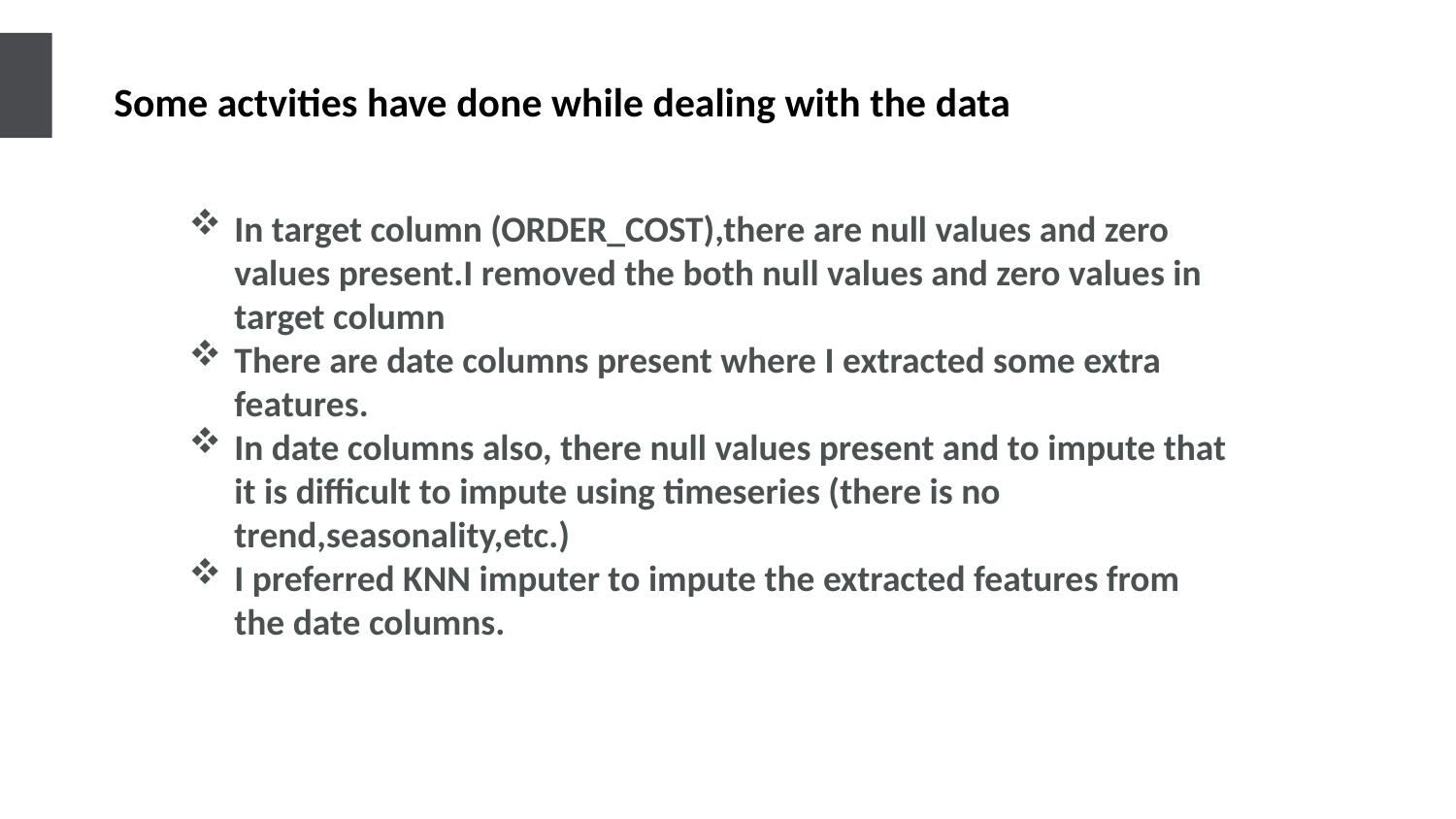

Some actvities have done while dealing with the data
In target column (ORDER_COST),there are null values and zero values present.I removed the both null values and zero values in target column
There are date columns present where I extracted some extra features.
In date columns also, there null values present and to impute that it is difficult to impute using timeseries (there is no trend,seasonality,etc.)
I preferred KNN imputer to impute the extracted features from the date columns.